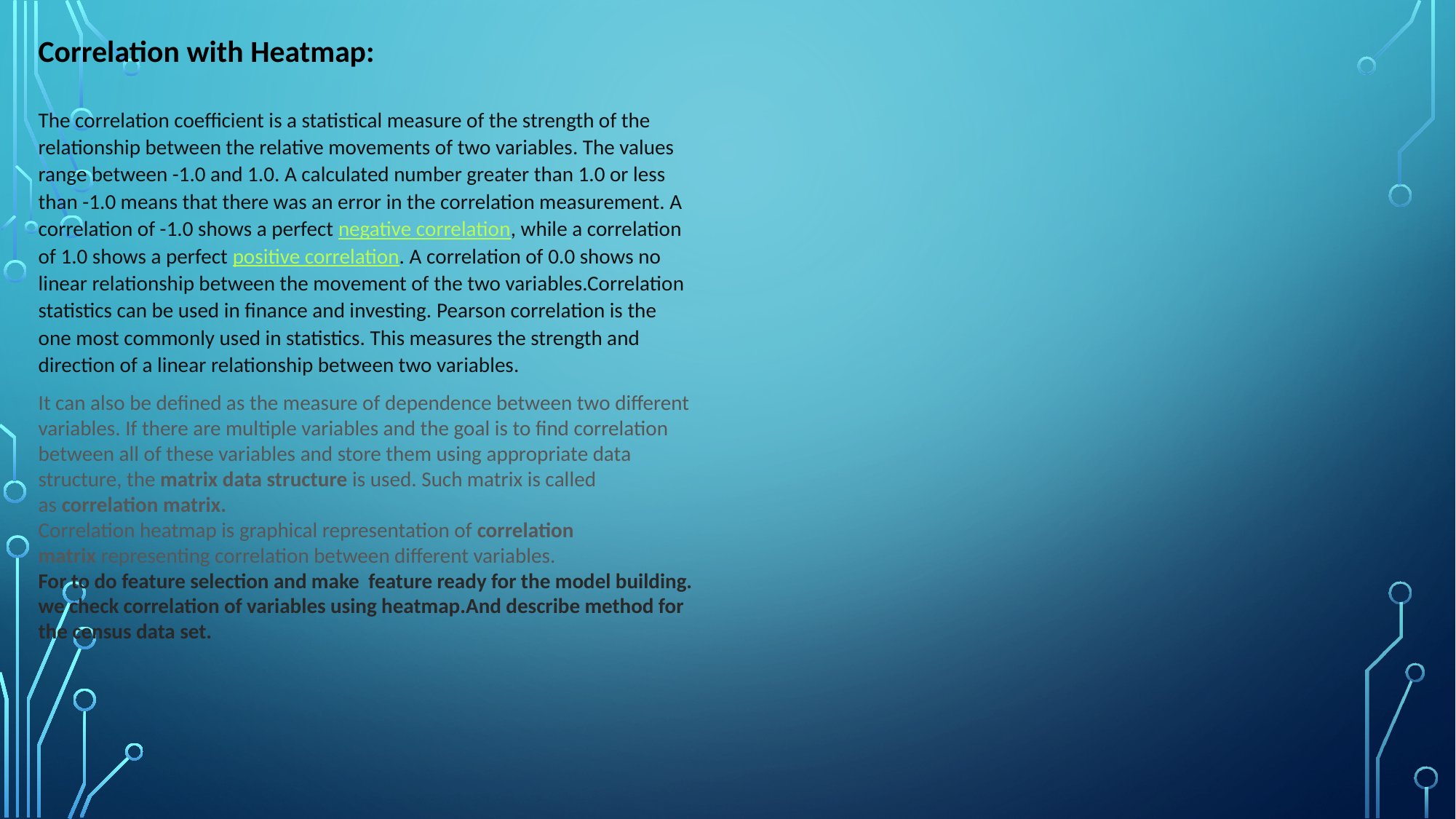

Correlation with Heatmap:

The correlation coefficient is a statistical measure of the strength of the relationship between the relative movements of two variables. The values range between -1.0 and 1.0. A calculated number greater than 1.0 or less than -1.0 means that there was an error in the correlation measurement. A correlation of -1.0 shows a perfect negative correlation, while a correlation of 1.0 shows a perfect positive correlation. A correlation of 0.0 shows no linear relationship between the movement of the two variables.Correlation statistics can be used in finance and investing. Pearson correlation is the one most commonly used in statistics. This measures the strength and direction of a linear relationship between two variables.
It can also be defined as the measure of dependence between two different variables. If there are multiple variables and the goal is to find correlation between all of these variables and store them using appropriate data structure, the matrix data structure is used. Such matrix is called as correlation matrix.
Correlation heatmap is graphical representation of correlation matrix representing correlation between different variables.
For to do feature selection and make  feature ready for the model building. we check correlation of variables using heatmap.And describe method for the census data set.